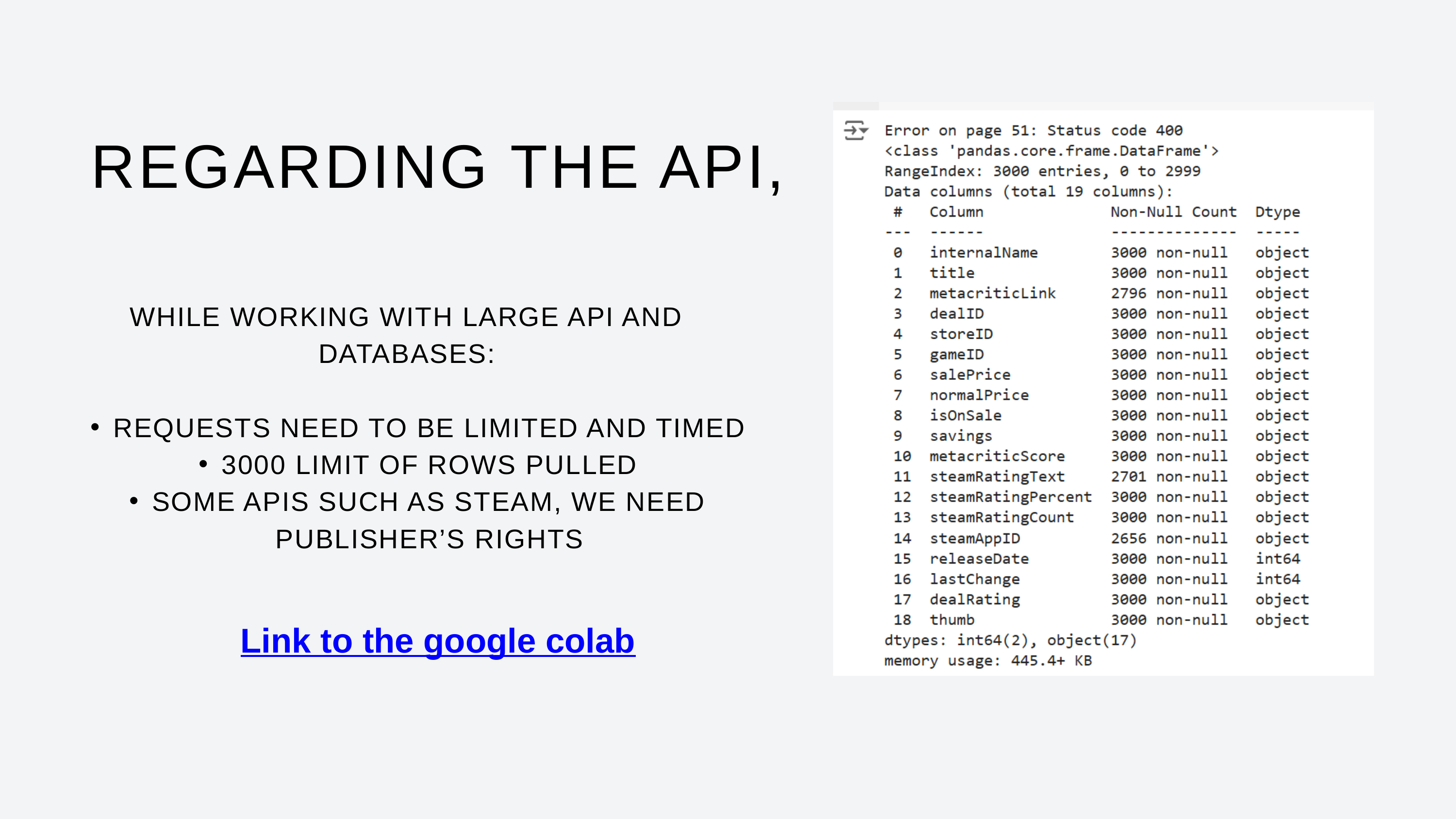

REGARDING THE API,
WHILE WORKING WITH LARGE API AND DATABASES:

REQUESTS NEED TO BE LIMITED AND TIMED
3000 LIMIT OF ROWS PULLED
SOME APIS SUCH AS STEAM, WE NEED PUBLISHER’S RIGHTS
Link to the google colab